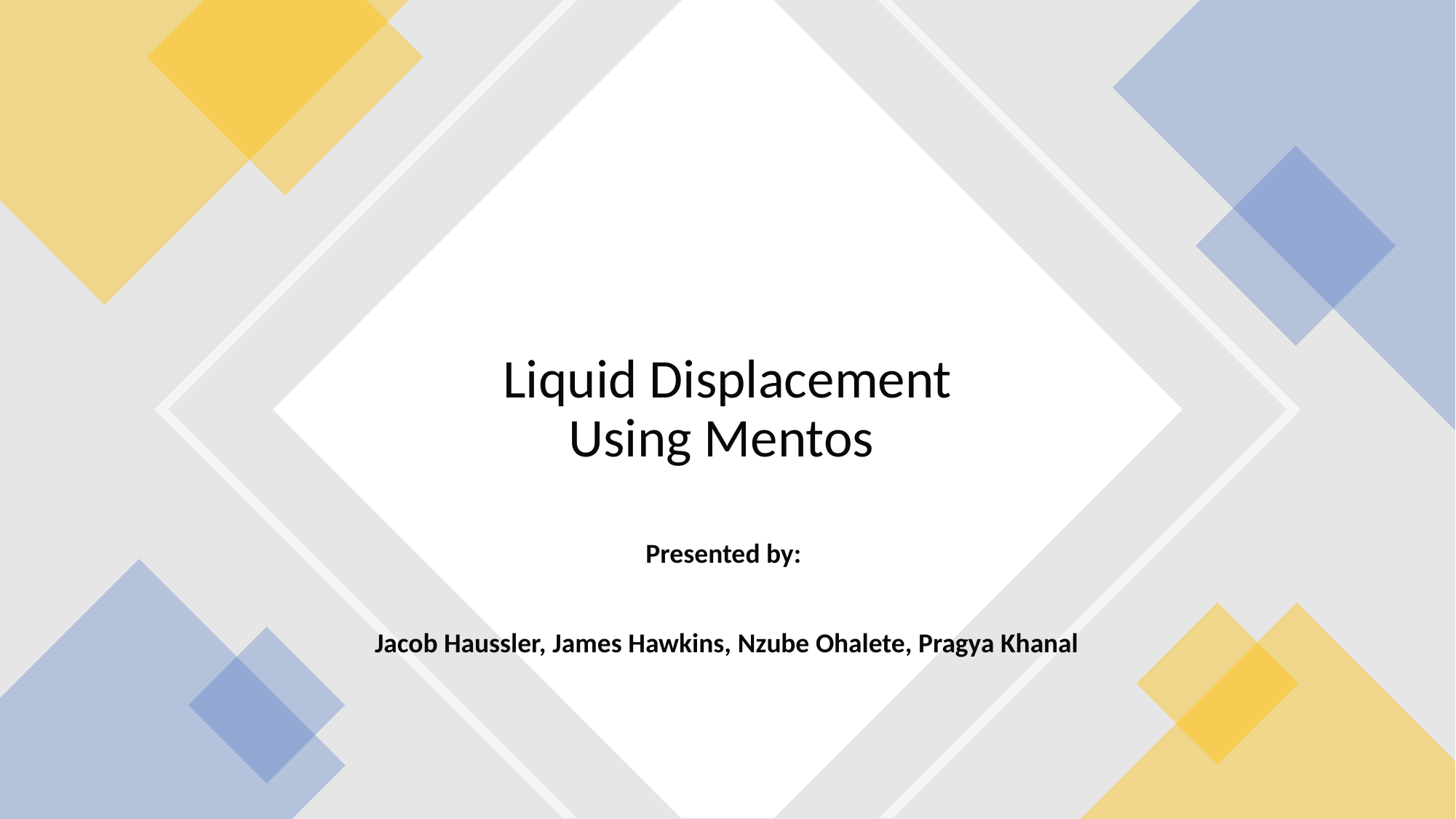

# Liquid Displacement Using Mentos
Presented by:

Jacob Haussler, James Hawkins, Nzube Ohalete, Pragya Khanal